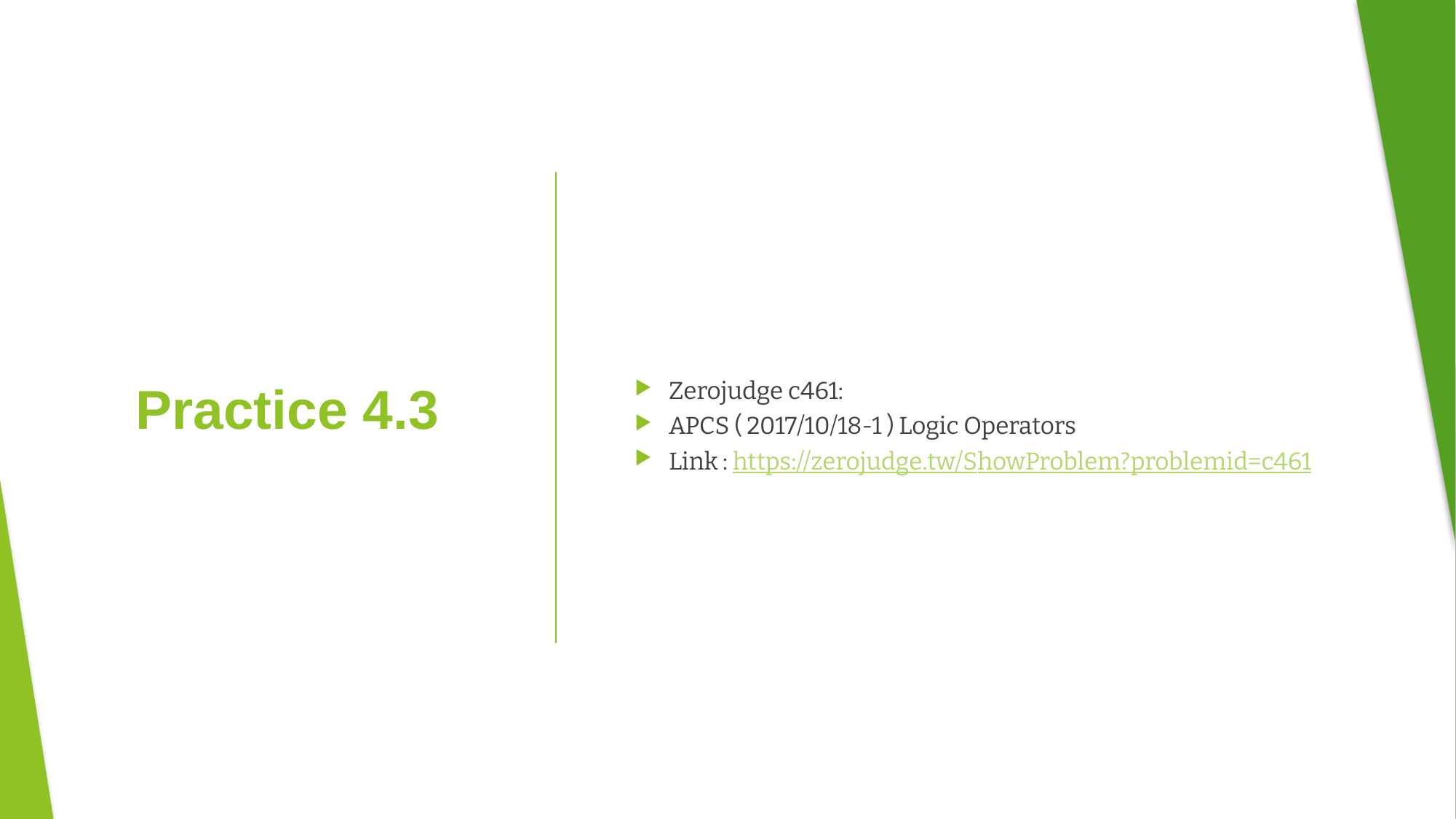

Zerojudge c461:
APCS ( 2017/10/18-1 ) Logic Operators
Link : https://zerojudge.tw/ShowProblem?problemid=c461
# Practice 4.3